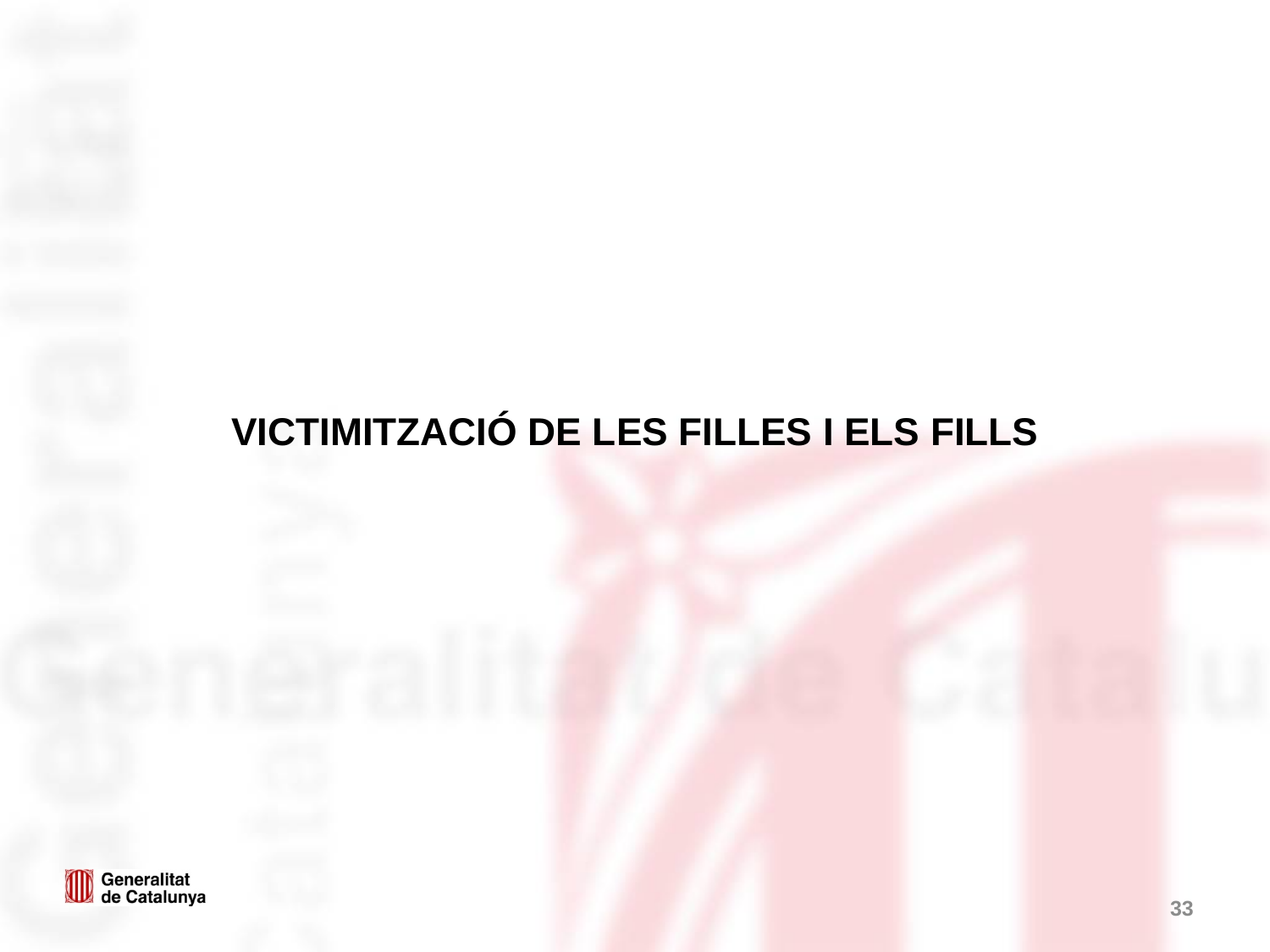

VICTIMITZACIÓ DE LES FILLES I ELS FILLS

33